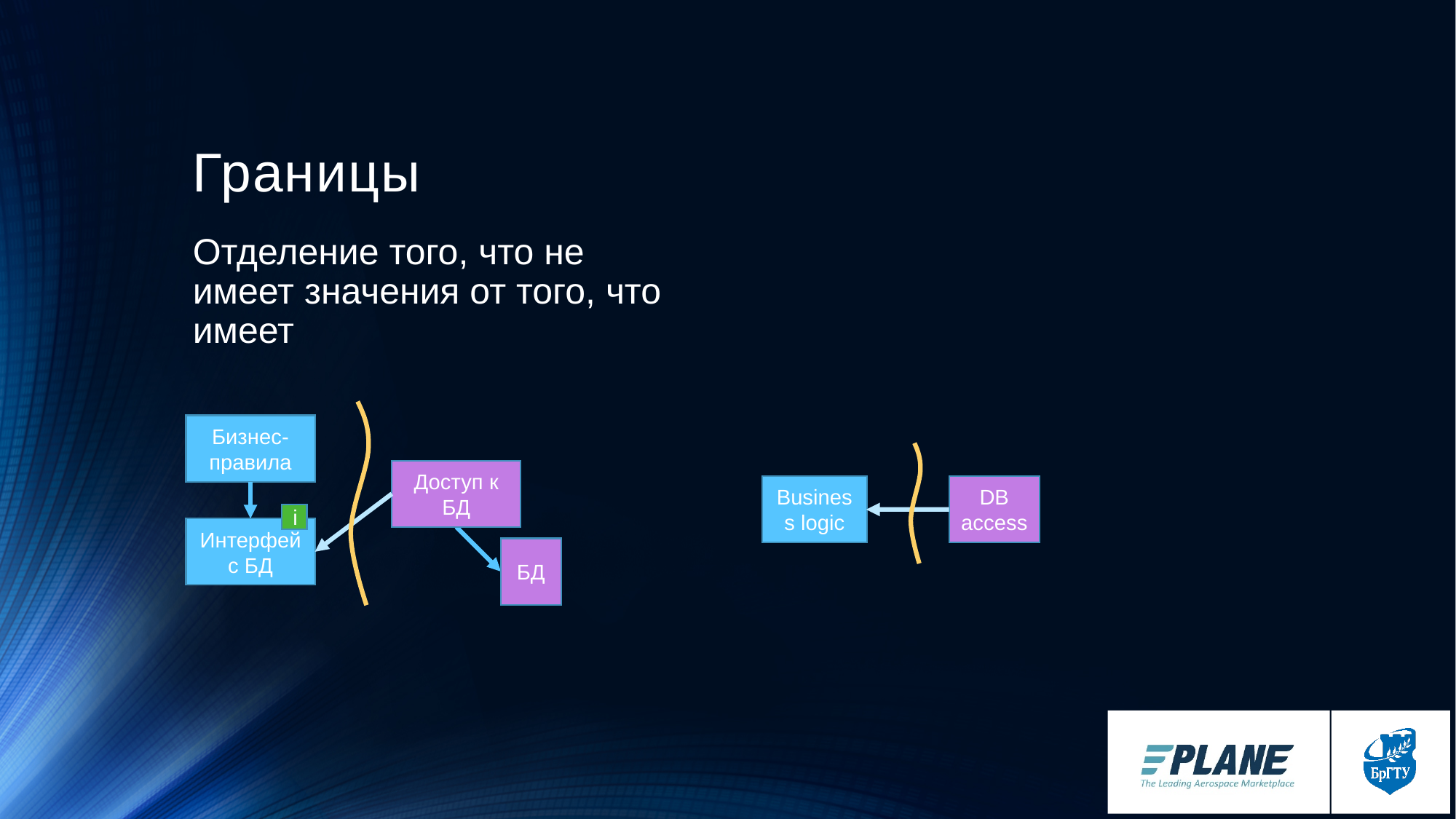

# Границы
Отделение того, что не имеет значения от того, что имеет

Бизнес-правила
Доступ к БД
i
Интерфейс БД
БД

Business logic
DB access